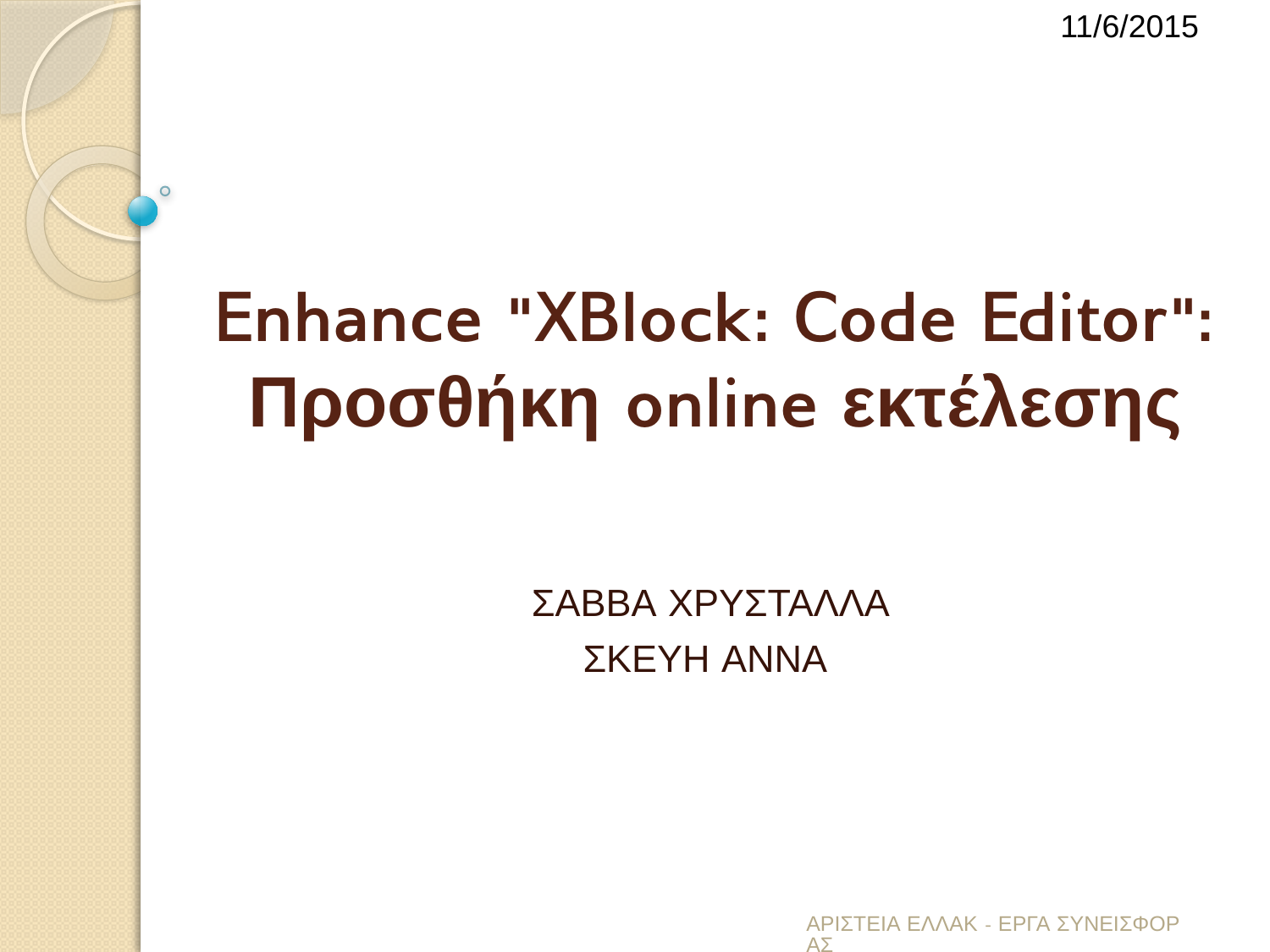

11/6/2015
# Enhance "XBlock: Code Editor": Προσθήκη online εκτέλεσης

ΣΑΒΒΑ ΧΡΥΣΤΑΛΛΑ
ΣΚΕΥΗ ΑΝΝΑ
ΑΡΙΣΤΕΙΑ ΕΛΛΑΚ - ΕΡΓΑ ΣΥΝΕΙΣΦΟΡΑΣ